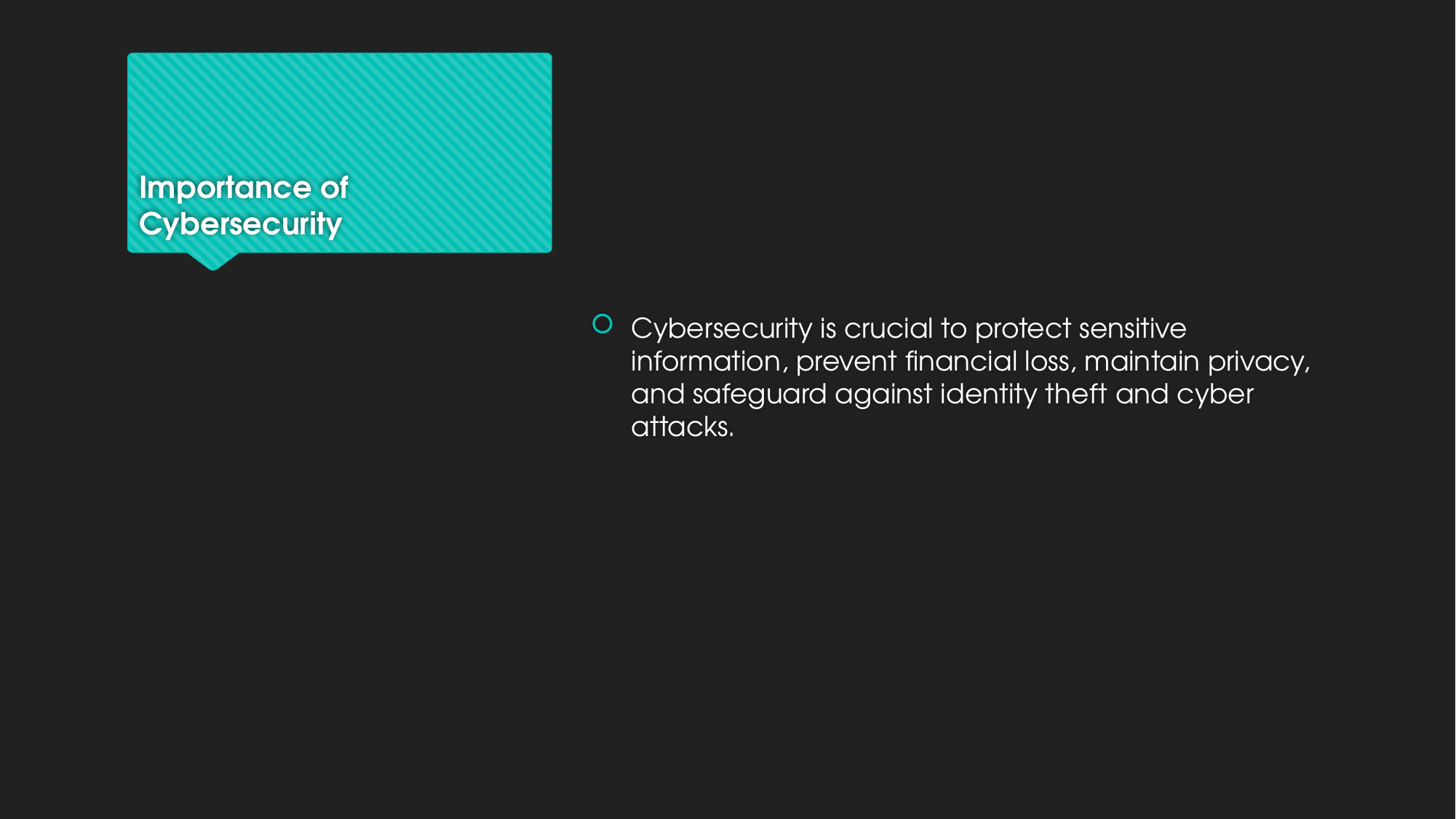

# Importance of Cybersecurity
Cybersecurity is crucial to protect sensitive information, prevent financial loss, maintain privacy, and safeguard against identity theft and cyber attacks.